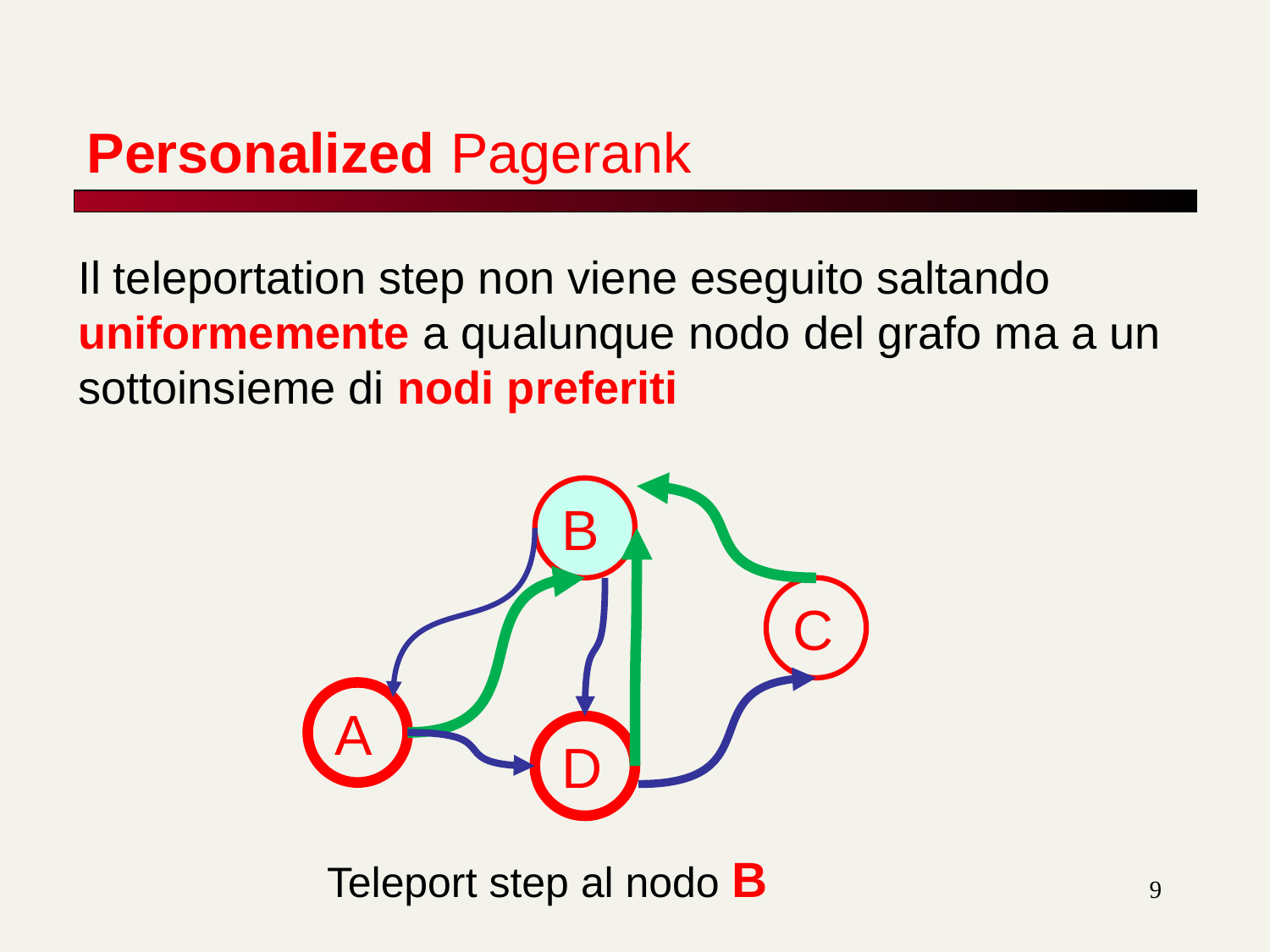

# Personalized Pagerank
Il teleportation step non viene eseguito saltando uniformemente a qualunque nodo del grafo ma a un sottoinsieme di nodi preferiti

B
C
A
D
Teleport step al nodo B
9